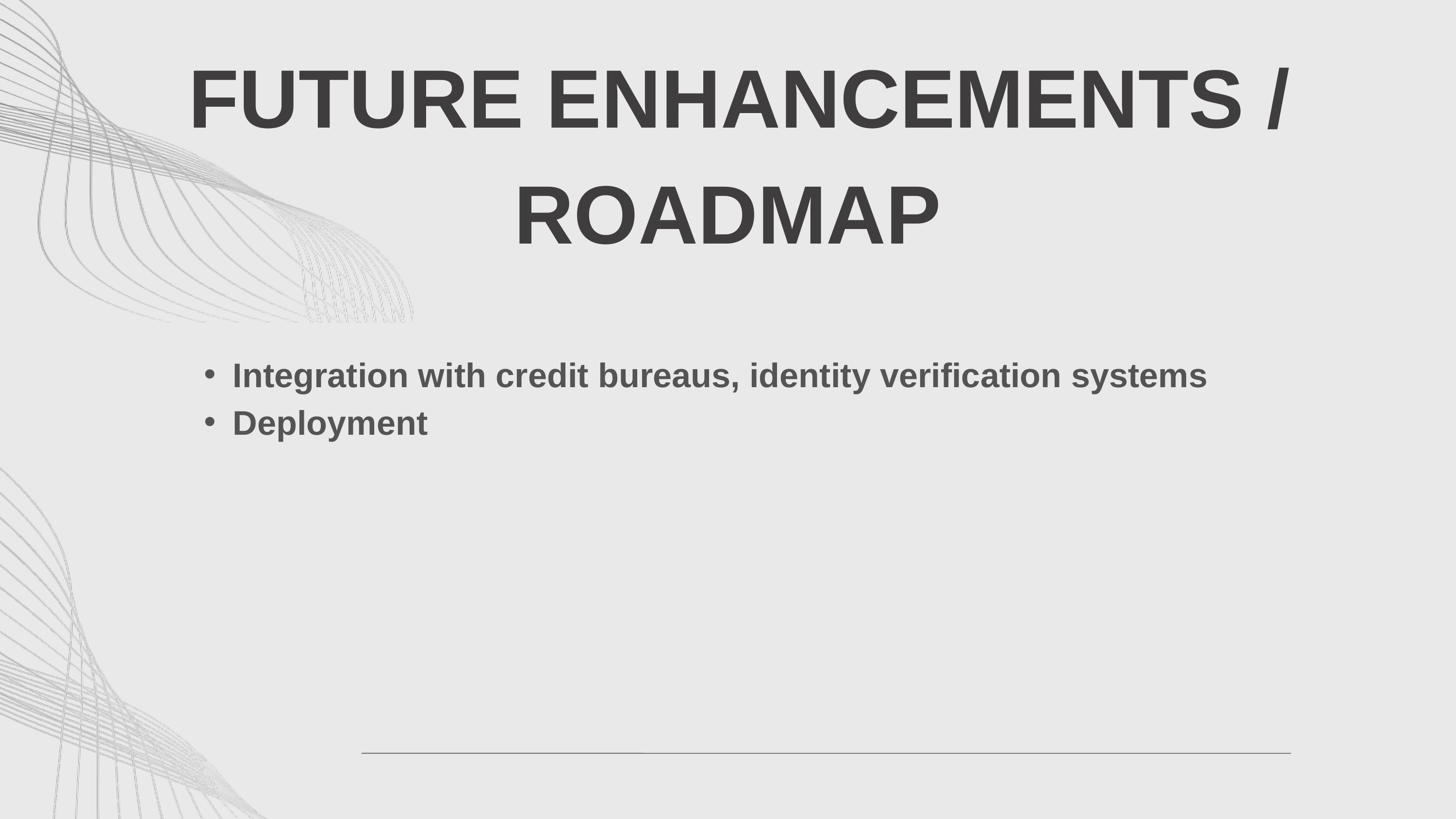

FUTURE ENHANCEMENTS / ROADMAP

Integration with credit bureaus, identity verification systems
Deployment